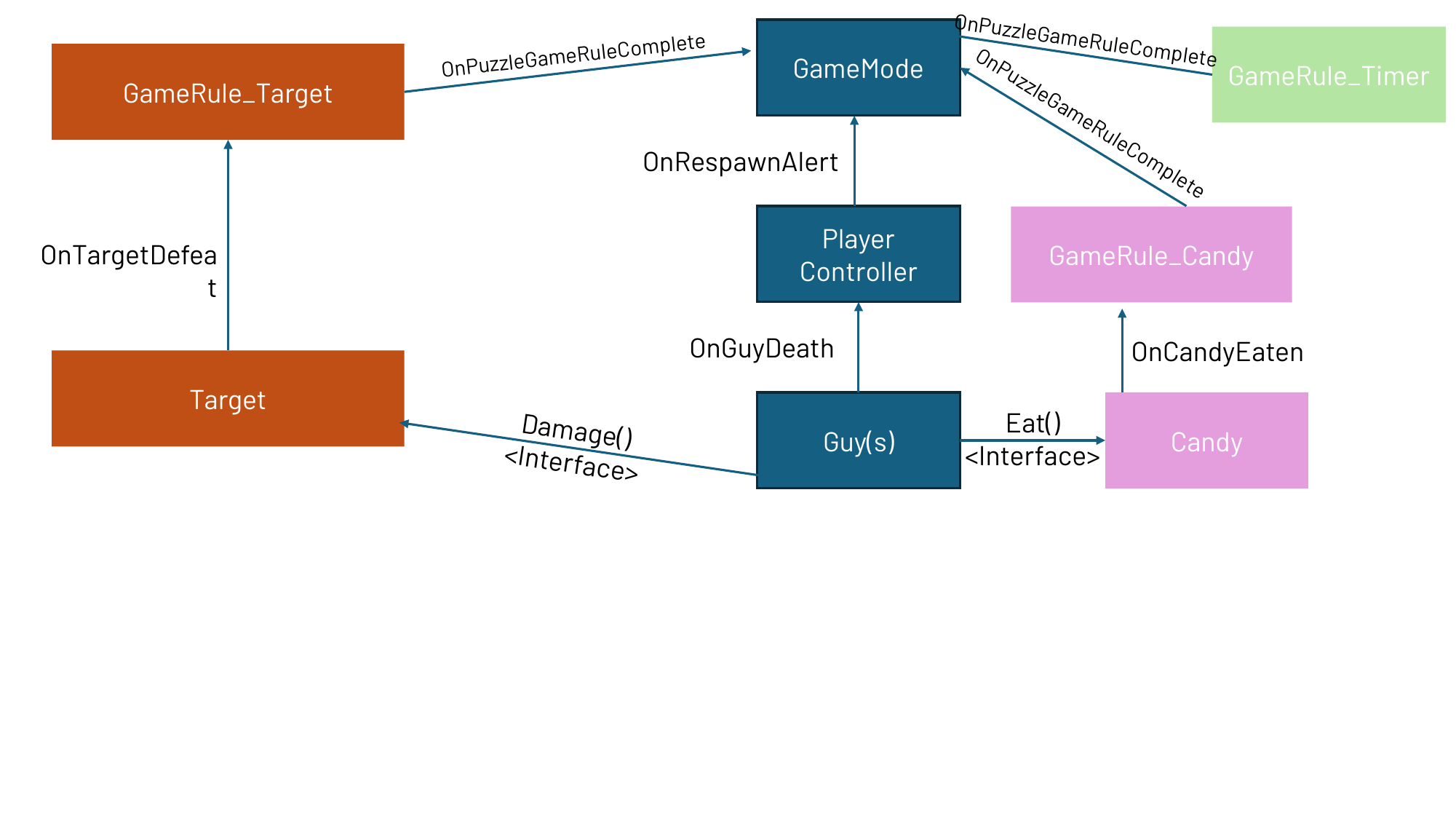

GameMode
OnPuzzleGameRuleComplete
GameRule_Timer
OnPuzzleGameRuleComplete
GameRule_Target
OnPuzzleGameRuleComplete
OnRespawnAlert
Player Controller
GameRule_Candy
OnTargetDefeat
OnGuyDeath
OnCandyEaten
Target
Guy(s)
Candy
Eat()
<Interface>
Damage()
<Interface>